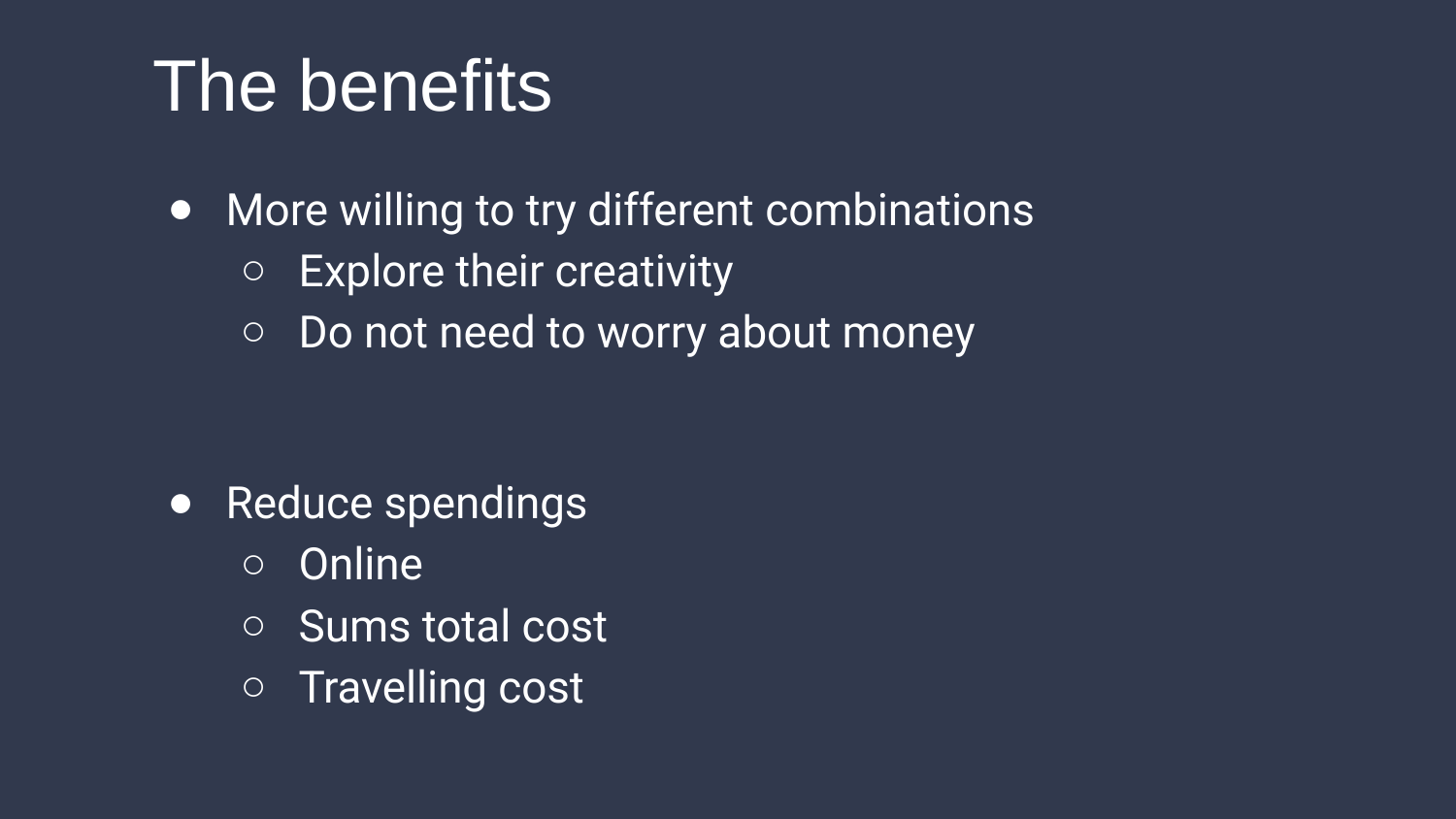

# The benefits
More willing to try different combinations
Explore their creativity
Do not need to worry about money

Reduce spendings
Online
Sums total cost
Travelling cost